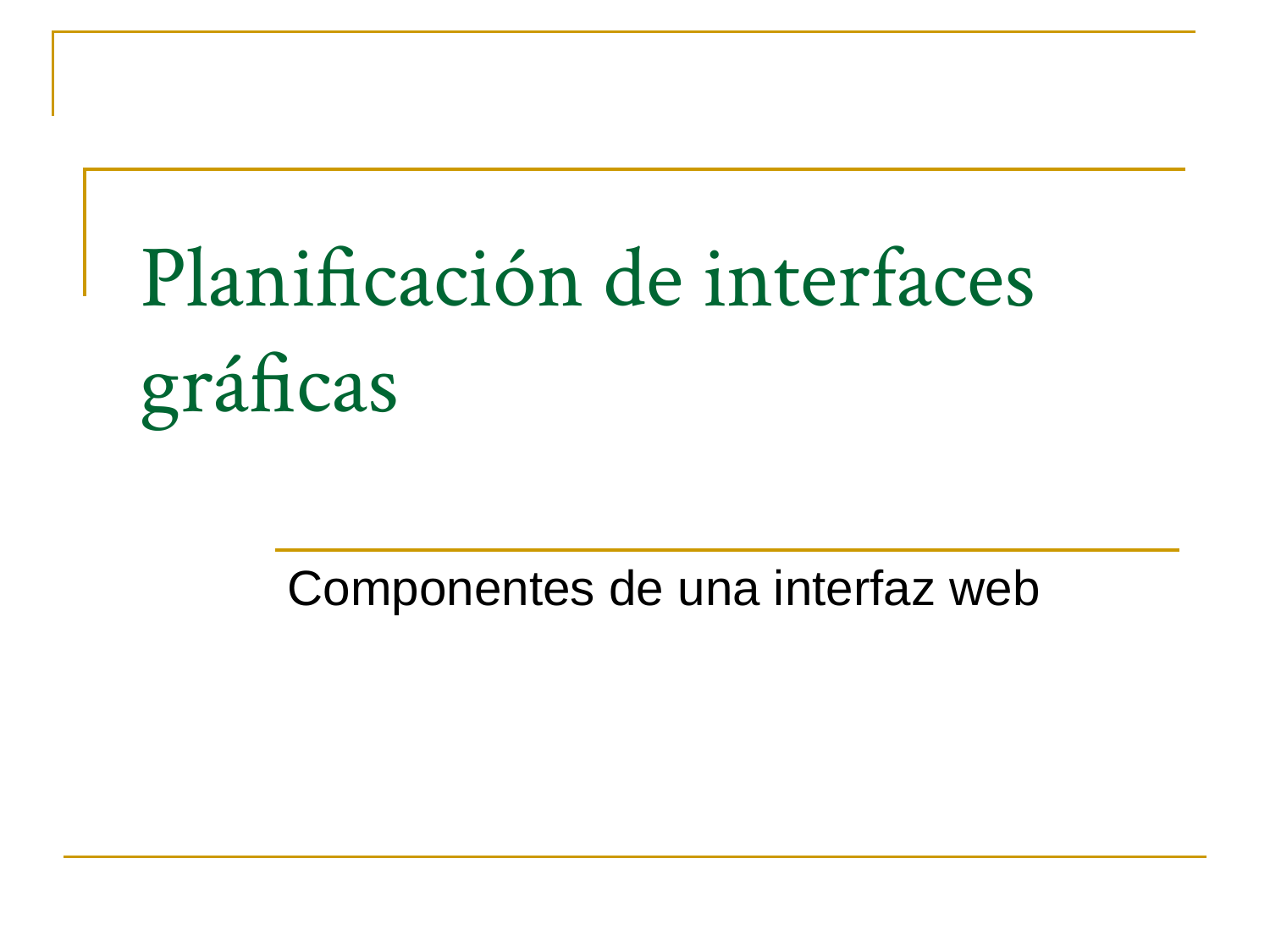

# Planificación de interfaces gráficas
Componentes de una interfaz web